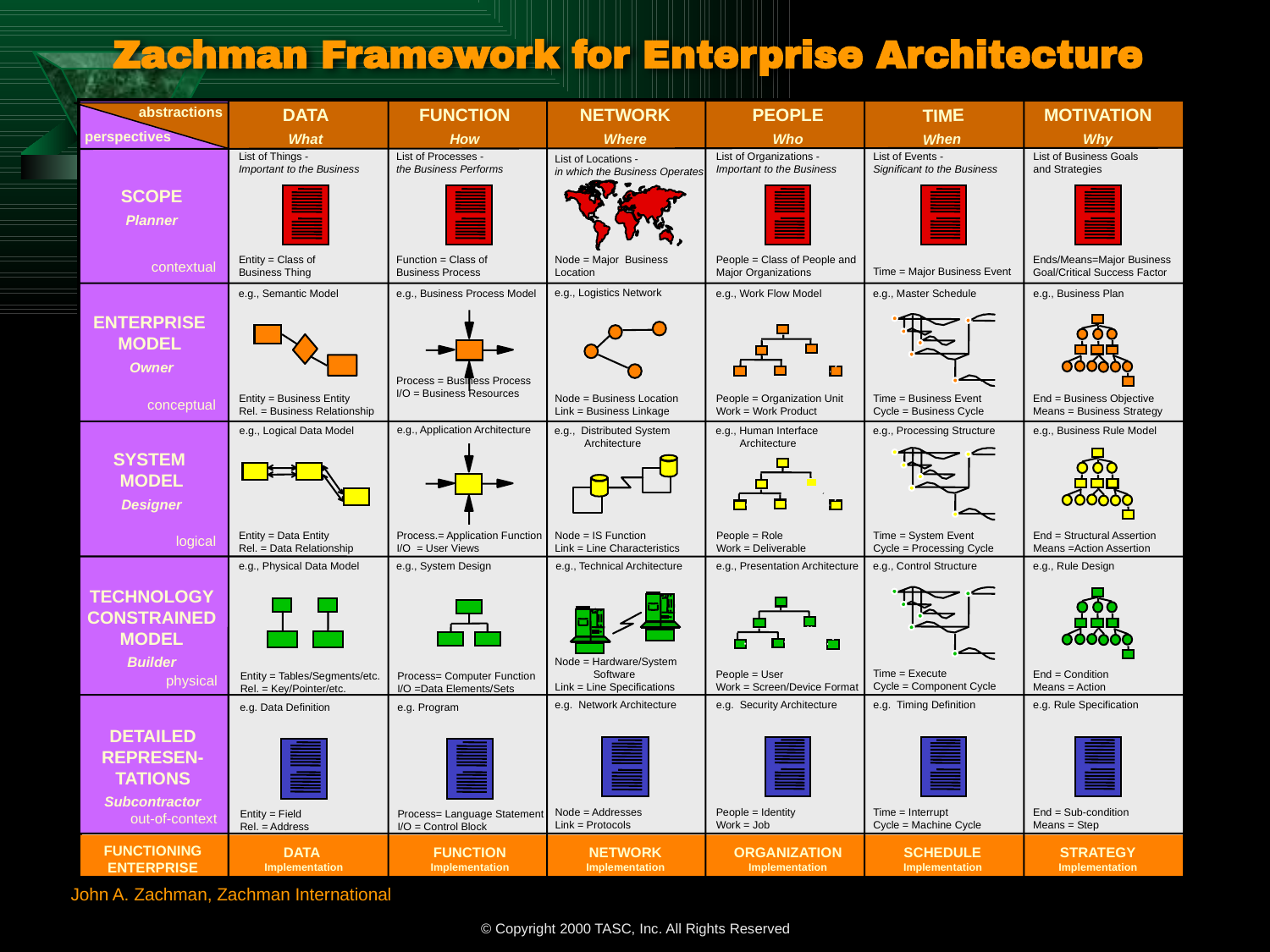

Zachman Framework for Enterprise Architecture
abstractions
DATA
What
FUNCTION
How
NETWORK
Where
PEOPLE
Who
MOTIVATION
Why
TIME
When

perspectives

List of Things -
Important to the Business
List of Processes -
the Business Performs
List of Organizations -
Important to the Business
List of Events -
Significant to the Business
List of Business Goals and Strategies
List of Locations -
in which the Business Operates
SCOPE
Planner

contextual
Entity = Class of
Business Thing
Function = Class of
Business Process
Node = Major  Business
Location
People = Class of People and
Major Organizations
Ends/Means=Major Business
Goal/Critical Success Factor
Time = Major Business Event

e.g., Logistics Network
e.g., Semantic Model
e.g., Business Process Model
e.g., Work Flow Model
e.g., Master Schedule
e.g., Business Plan
ENTERPRISE
MODEL
Owner

Process = Business Process
I/O = Business Resources
conceptual
Entity = Business Entity
Rel. = Business Relationship
Node = Business Location
Link = Business Linkage
People = Organization Unit
Work = Work Product
Time = Business Event
Cycle = Business Cycle
End = Business Objective
Means = Business Strategy

e.g., Application Architecture
e.g., Logical Data Model
e.g.,  Distributed System
          Architecture
e.g., Human Interface
        Architecture
e.g., Processing Structure
e.g., Business Rule Model
SYSTEM
MODEL
Designer

logical
Time = System Event
Cycle = Processing Cycle
Entity = Data Entity
Rel. = Data Relationship
Process.= Application Function
I/O  = User Views
Node = IS Function
Link = Line Characteristics
People = Role
Work = Deliverable
End = Structural Assertion
Means =Action Assertion

e.g., Physical Data Model
e.g., System Design
e.g., Technical Architecture
e.g., Presentation Architecture
e.g., Control Structure
e.g., Rule Design
TECHNOLOGY
CONSTRAINED
MODEL
Builder

Node = Hardware/System
             Software
Link = Line Specifications
physical
Time = Execute
Cycle = Component Cycle
People = User
Work = Screen/Device Format
End = Condition
Means = Action
Entity = Tables/Segments/etc.
Rel. = Key/Pointer/etc.
Process= Computer Function
I/O =Data Elements/Sets

e.g.  Network Architecture
e.g.  Security Architecture
e.g.  Timing Definition
e.g. Rule Specification
e.g. Data Definition
e.g. Program
DETAILED
REPRESEN-
TATIONS
Subcontractor

out-of-context
Node = Addresses
Link = Protocols
People = Identity
Work = Job
Time = Interrupt
Cycle = Machine Cycle
End = Sub-condition
Means = Step
Entity = Field
Rel. = Address
Process= Language Statement
I/O = Control Block

FUNCTIONING
ENTERPRISE
DATA
Implementation
FUNCTION
Implementation
NETWORK
Implementation
ORGANIZATION
Implementation
SCHEDULE
Implementation
STRATEGY
Implementation
John A. Zachman, Zachman International
© Copyright 2000 TASC, Inc. All Rights Reserved